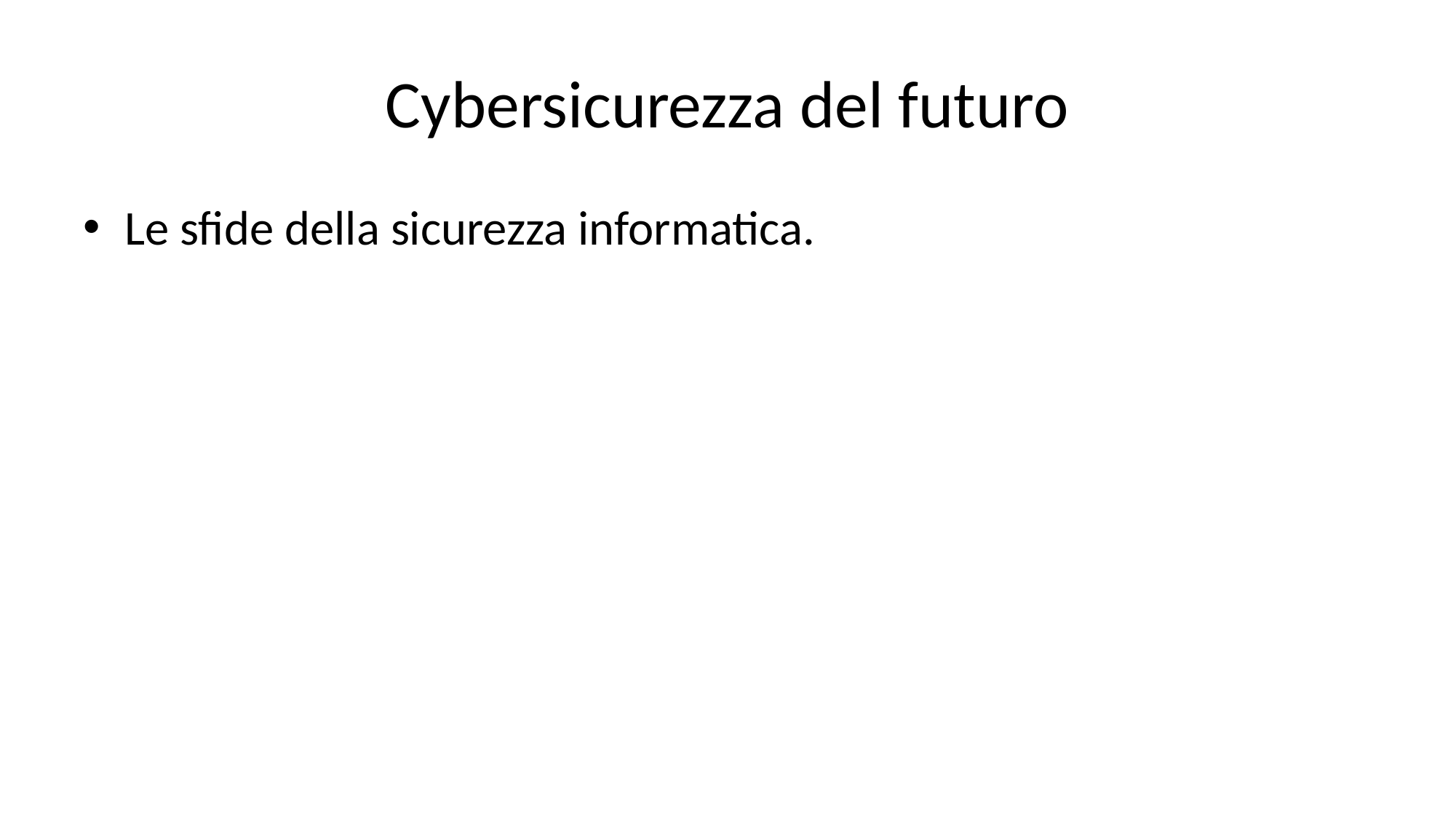

# Cybersicurezza del futuro
Le sfide della sicurezza informatica.